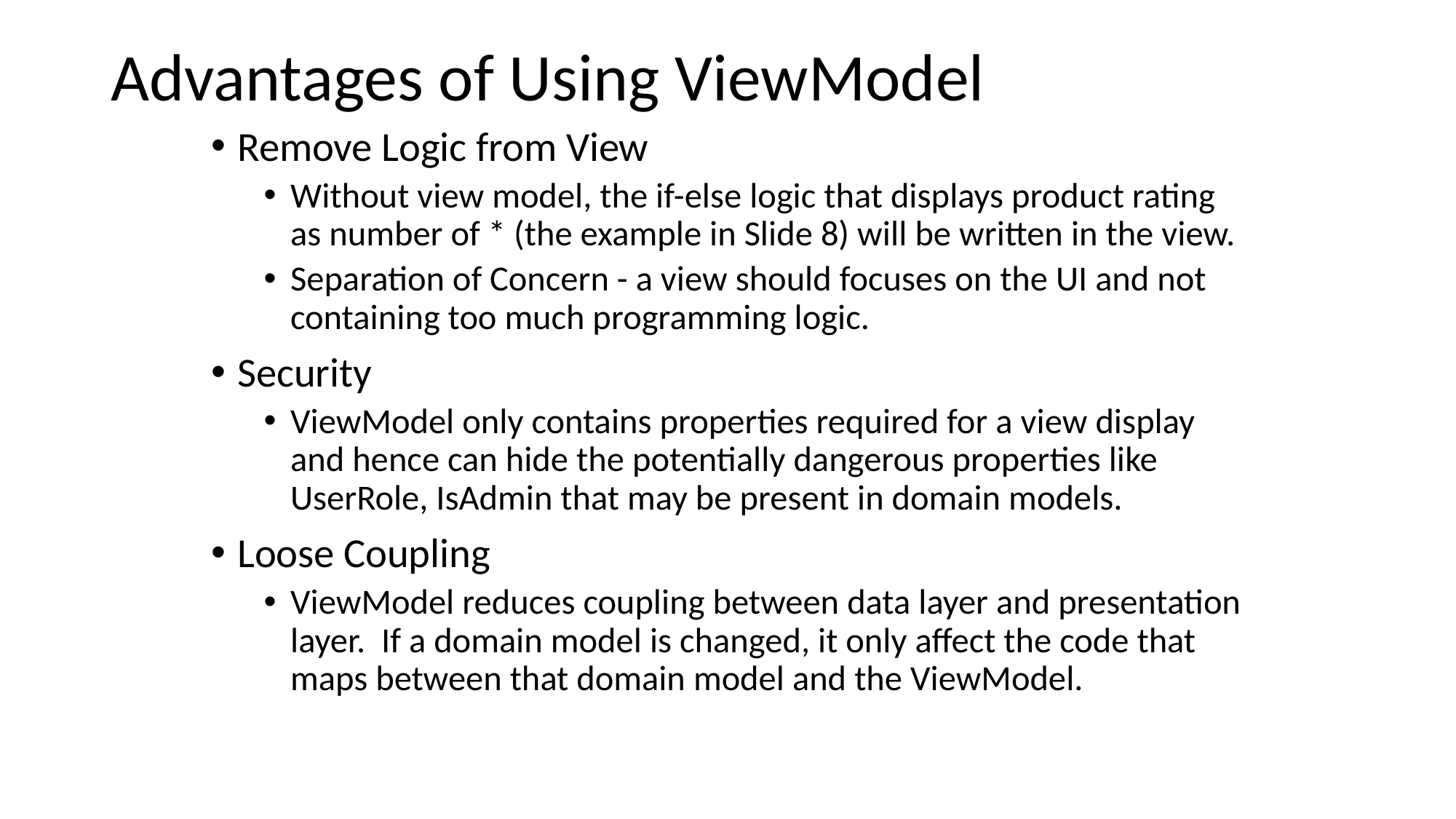

# Advantages of Using ViewModel
Remove Logic from View
Without view model, the if-else logic that displays product rating as number of * (the example in Slide 8) will be written in the view.
Separation of Concern - a view should focuses on the UI and not containing too much programming logic.
Security
ViewModel only contains properties required for a view display and hence can hide the potentially dangerous properties like UserRole, IsAdmin that may be present in domain models.
Loose Coupling
ViewModel reduces coupling between data layer and presentation layer.  If a domain model is changed, it only affect the code that maps between that domain model and the ViewModel.